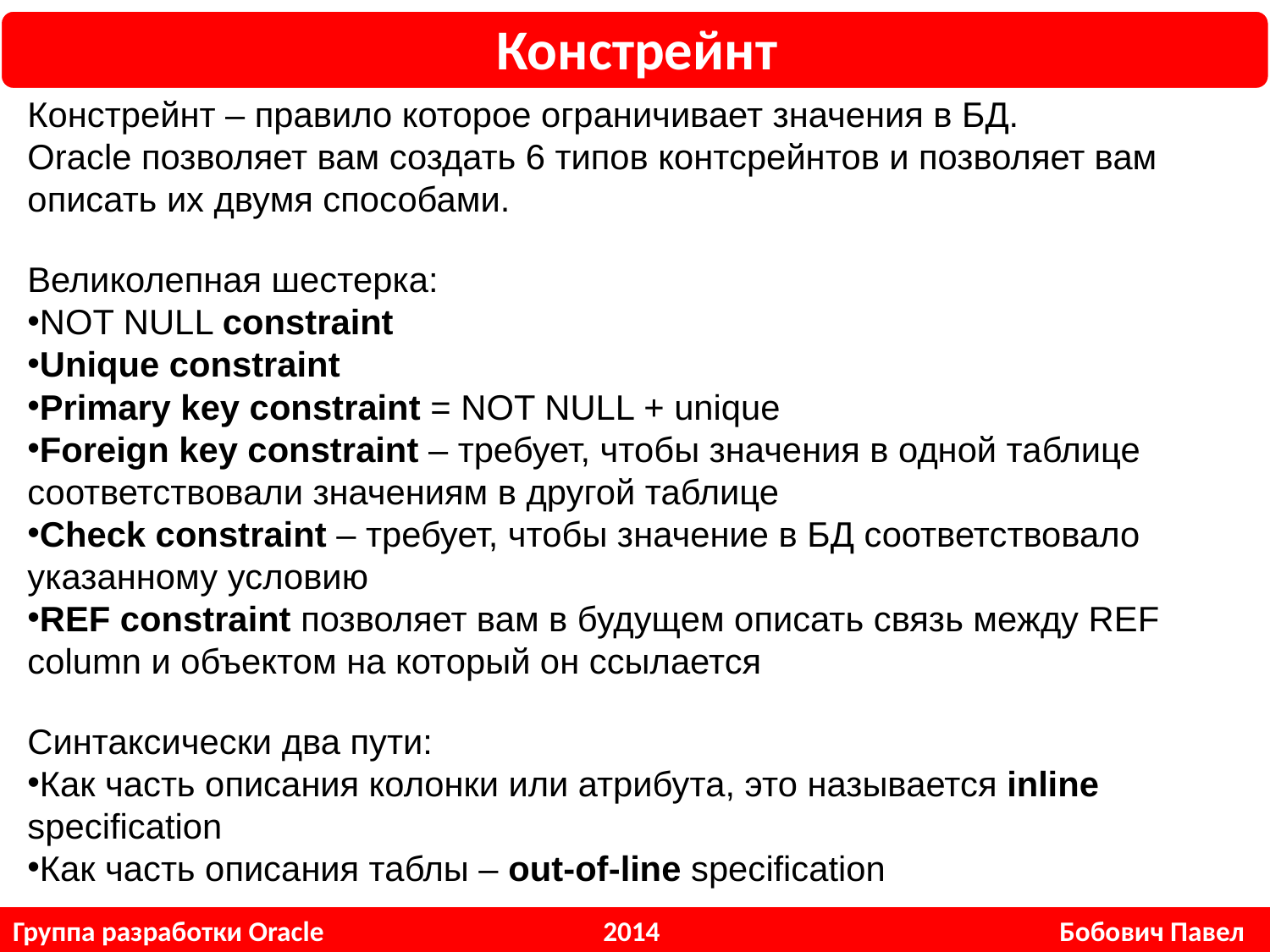

Констрейнт
Констрейнт – правило которое ограничивает значения в БД.
Oracle позволяет вам создать 6 типов контсрейнтов и позволяет вам описать их двумя способами.

Великолепная шестерка:
NOT NULL constraint
Unique constraint
Primary key constraint = NOT NULL + unique
Foreign key constraint – требует, чтобы значения в одной таблице соответствовали значениям в другой таблице
Check constraint – требует, чтобы значение в БД соответствовало указанному условию
REF constraint позволяет вам в будущем описать связь между REF column и объектом на который он ссылается

Синтаксически два пути:
Как часть описания колонки или атрибута, это называется inline specification
Как часть описания таблы – out-of-line specification
Группа разработки Oracle                                            2014                                                               Бобович Павел